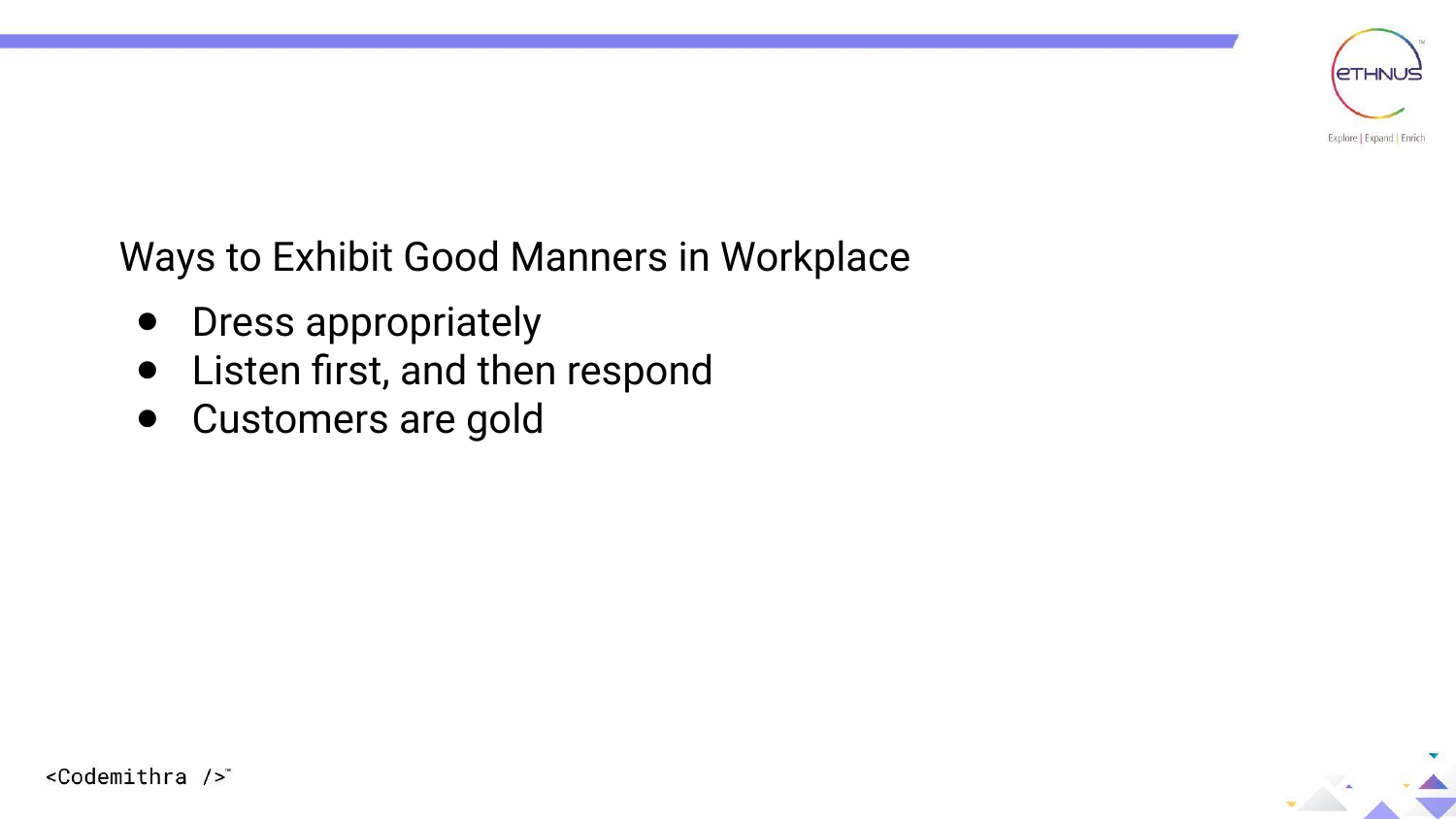

BUSINESS ETIQUETTE
Ways to Exhibit Good Manners in Workplace
Dress appropriately
Listen first, and then respond
Customers are gold